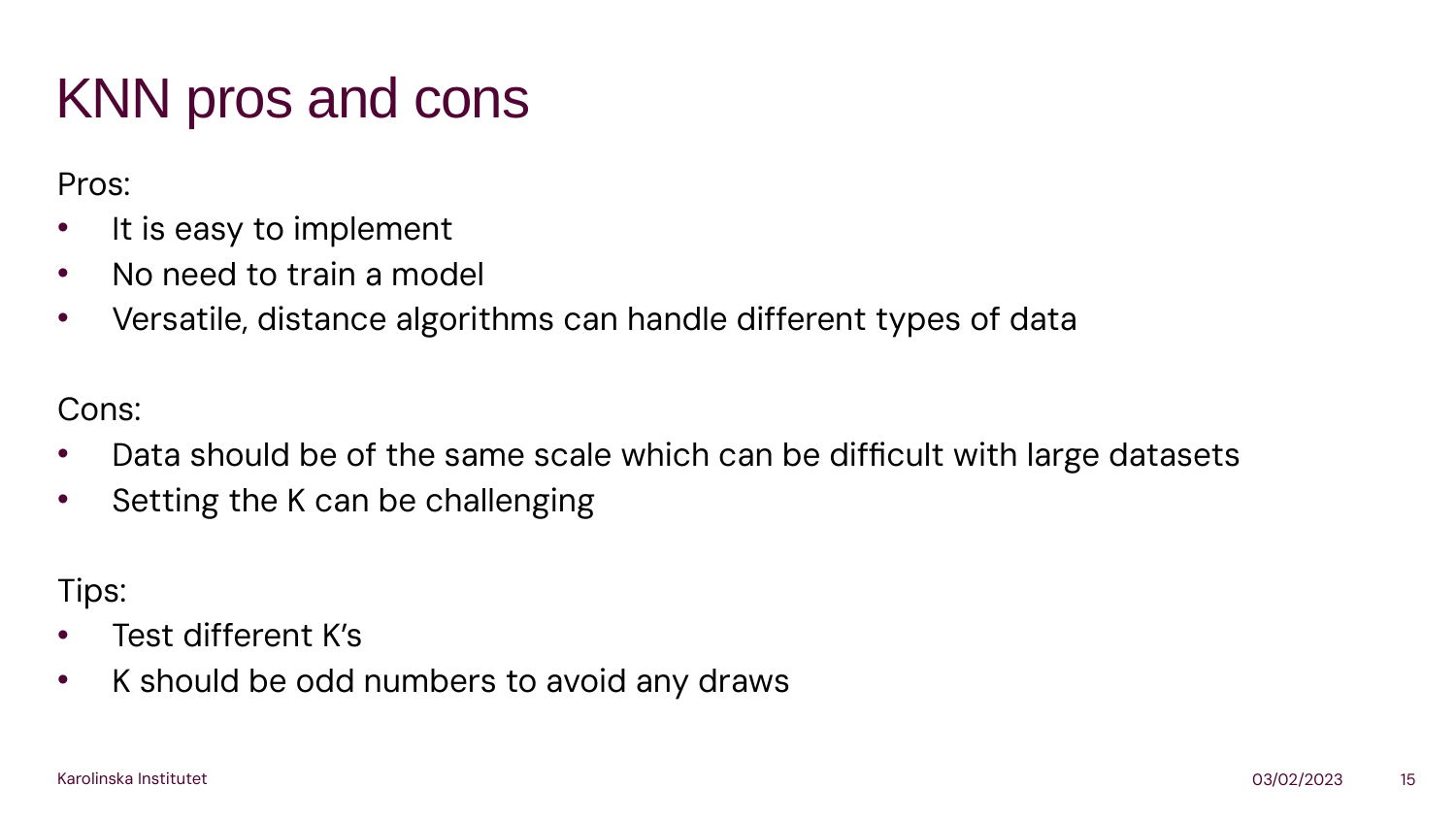

# KNN pros and cons
Pros:
It is easy to implement
No need to train a model
Versatile, distance algorithms can handle different types of data

Cons:
Data should be of the same scale which can be difficult with large datasets
Setting the K can be challenging

Tips:
Test different K’s
K should be odd numbers to avoid any draws
03/02/2023
15
Karolinska Institutet